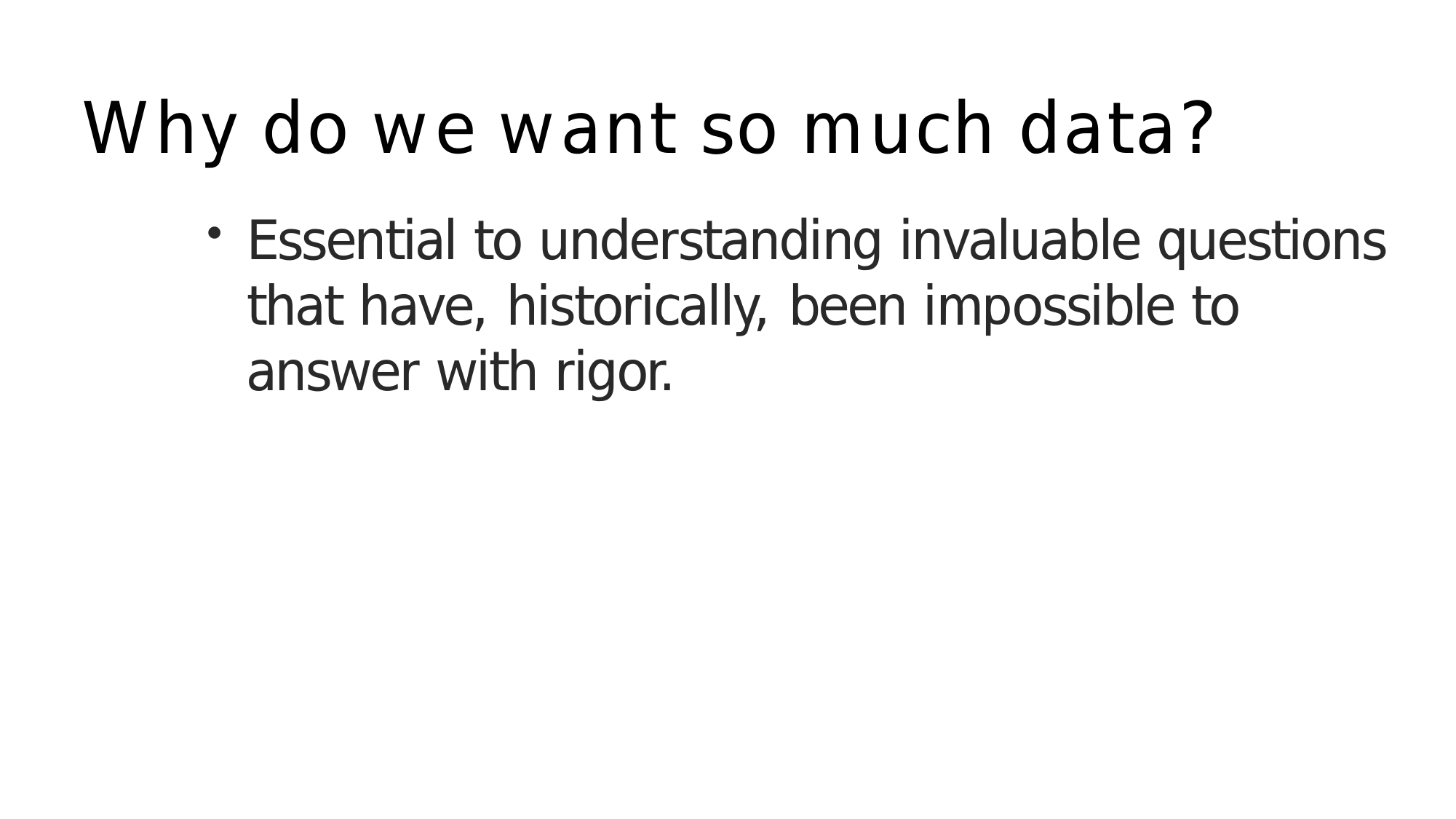

# Why do we want so much data?
Essential to understanding invaluable questions that have, historically, been impossible to answer with rigor.